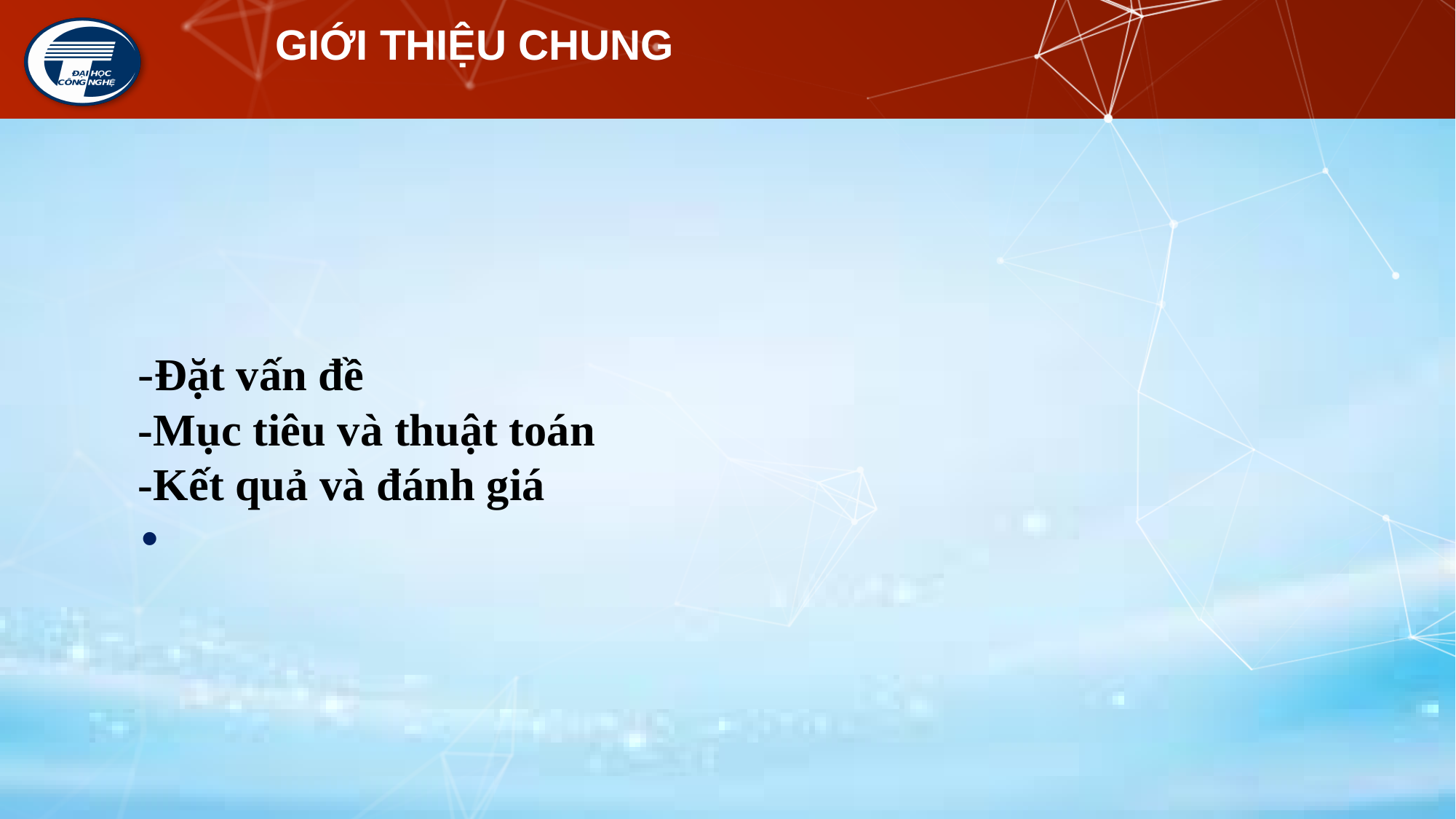

# GIỚI THIỆU CHUNG
-Đặt vấn đề
-Mục tiêu và thuật toán
-Kết quả và đánh giá